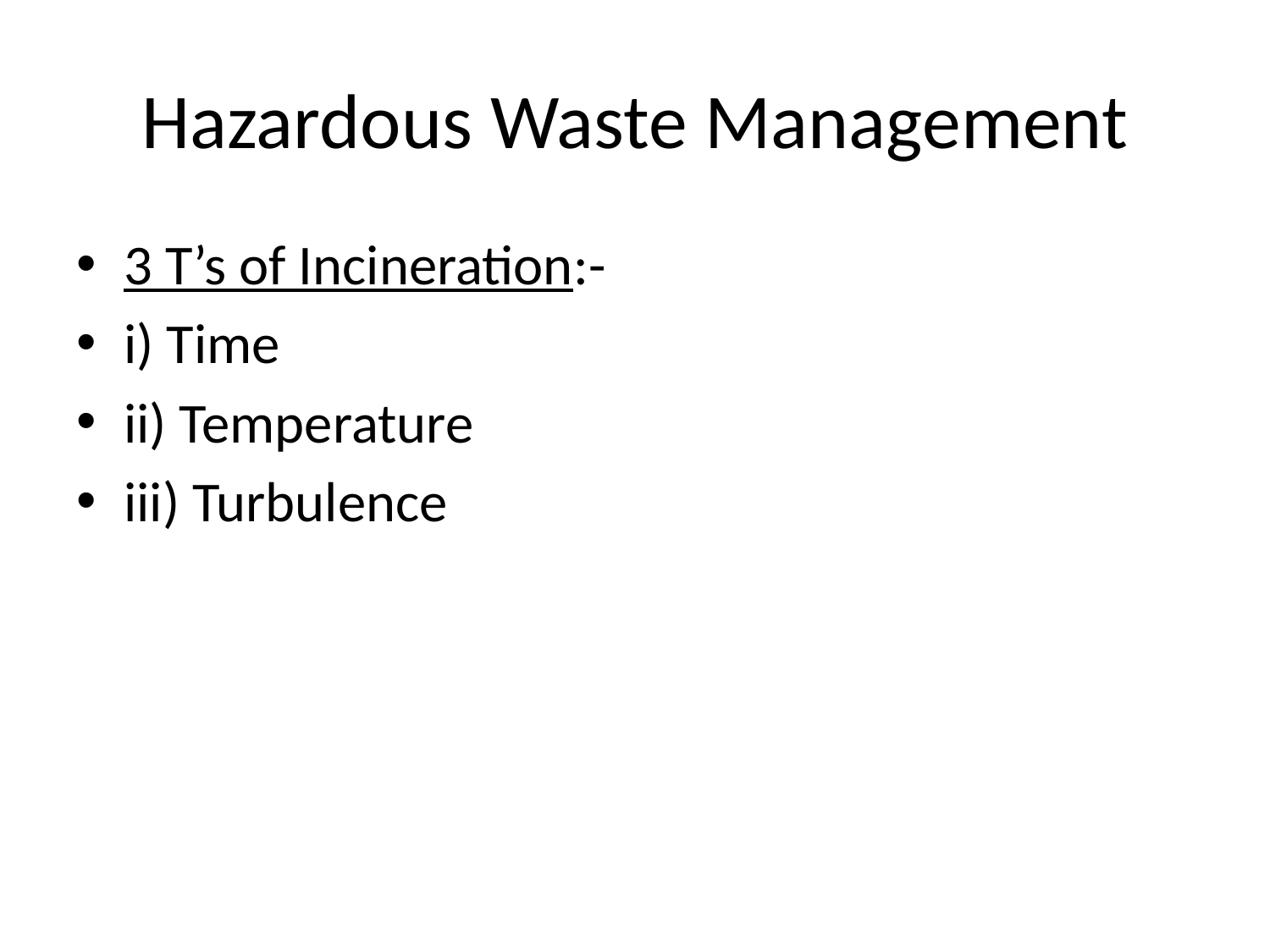

# Hazardous Waste Management
3 T’s of Incineration:-
i) Time
ii) Temperature
iii) Turbulence